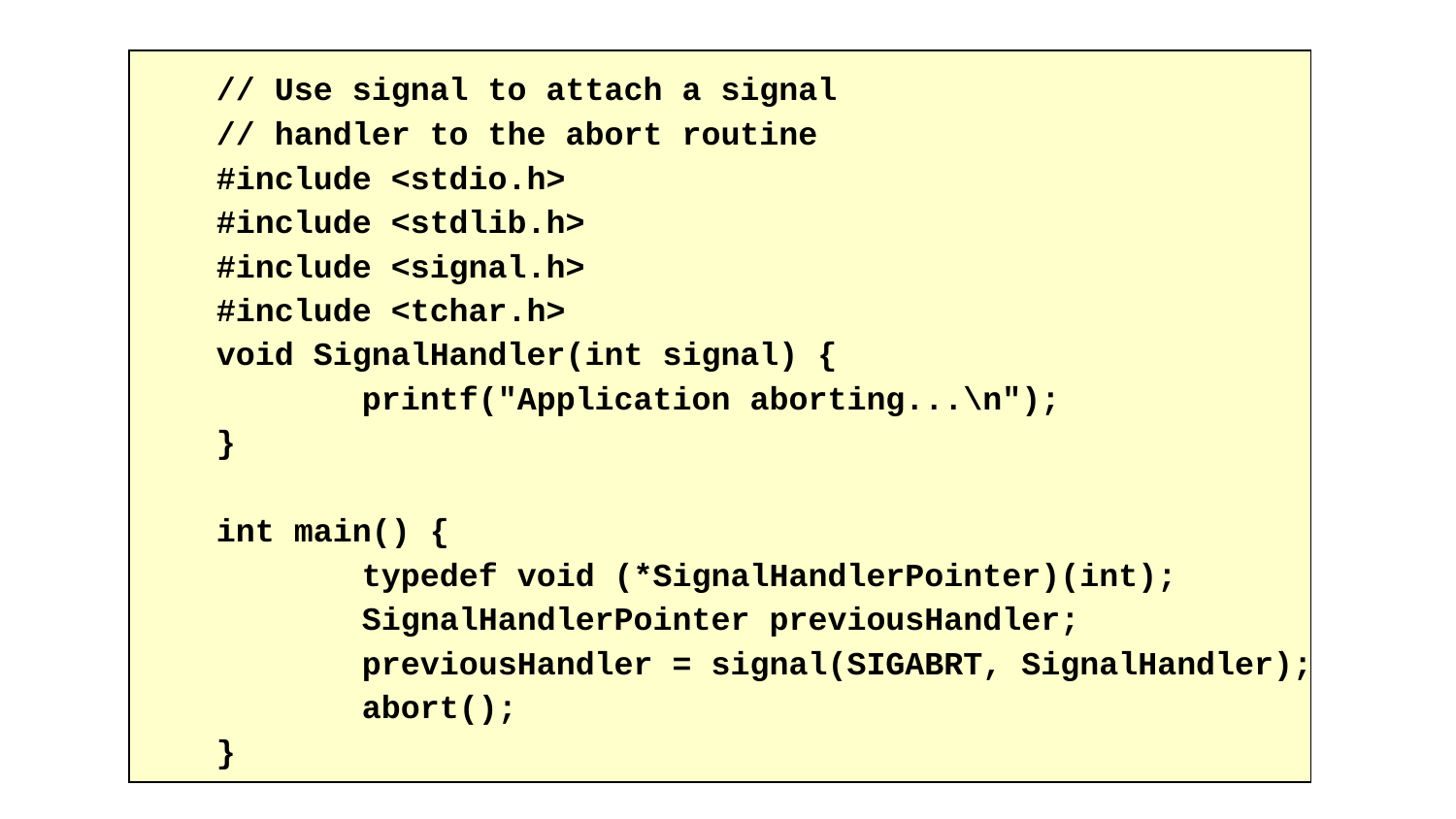

#
// Use signal to attach a signal
// handler to the abort routine
#include <stdio.h>
#include <stdlib.h>
#include <signal.h>
#include <tchar.h>
void SignalHandler(int signal) {
	printf("Application aborting...\n");
}

int main() {
	typedef void (*SignalHandlerPointer)(int);
	SignalHandlerPointer previousHandler;
	previousHandler = signal(SIGABRT, SignalHandler);
	abort();
}